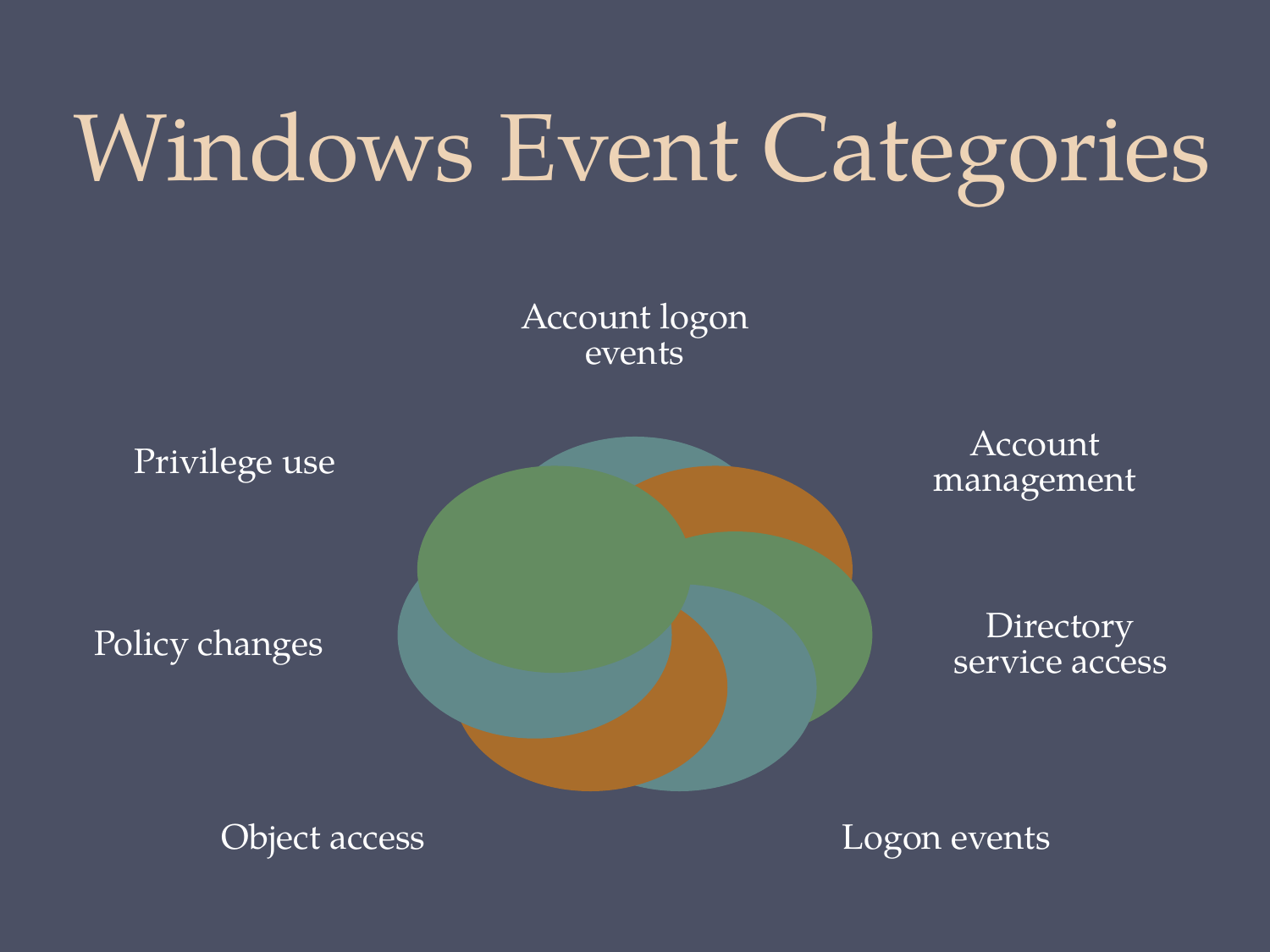

# Windows Event Categories
Account logon events
Account management
Directory service access
Logon events
Object access
Policy changes
Privilege use